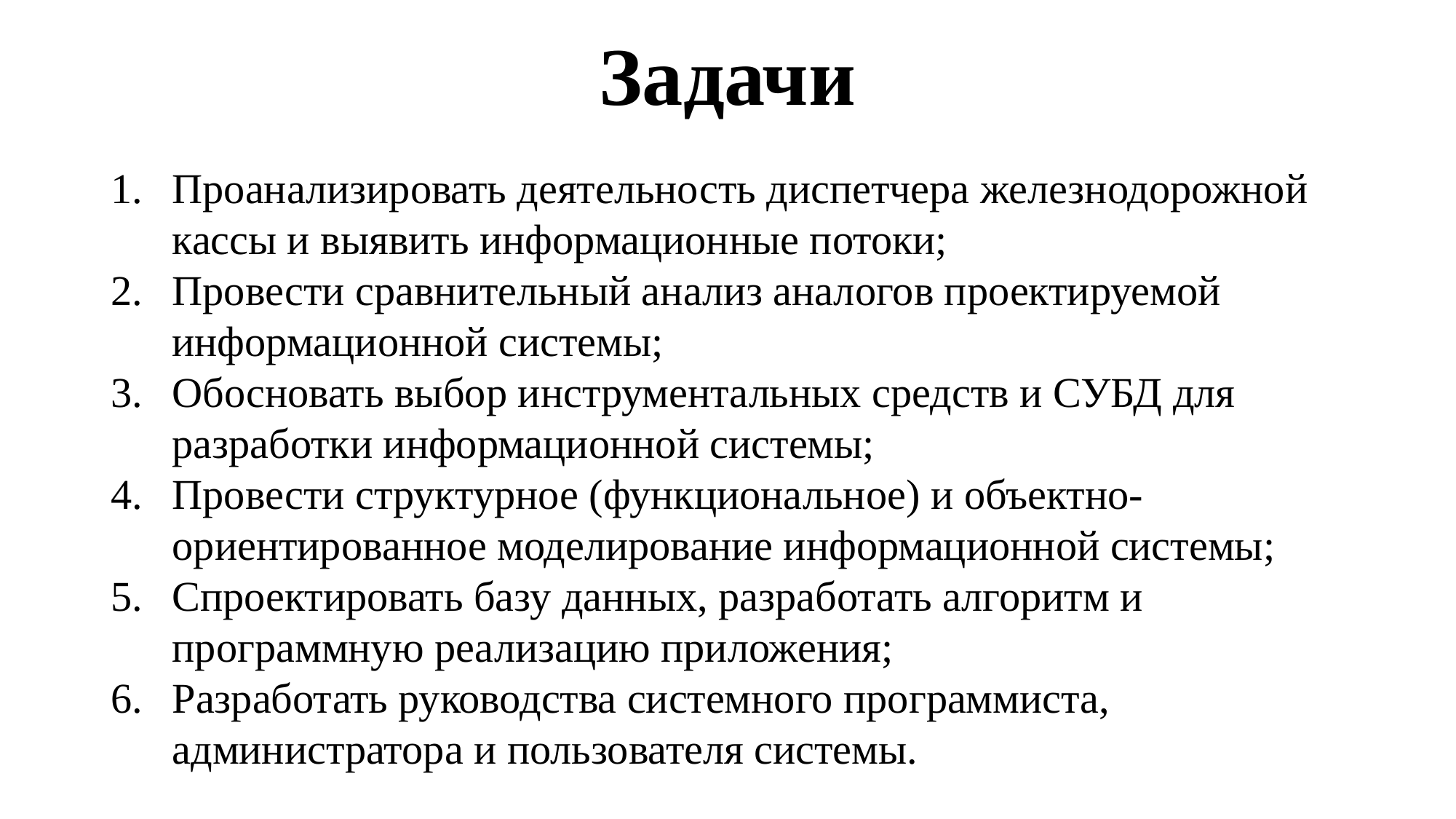

# Задачи
Проанализировать деятельность диспетчера железнодорожной кассы и выявить информационные потоки;
Провести сравнительный анализ аналогов проектируемой информационной системы;
Обосновать выбор инструментальных средств и СУБД для разработки информационной системы;
Провести структурное (функциональное) и объектно-ориентированное моделирование информационной системы;
Спроектировать базу данных, разработать алгоритм и программную реализацию приложения;
Разработать руководства системного программиста, администратора и пользователя системы.
4